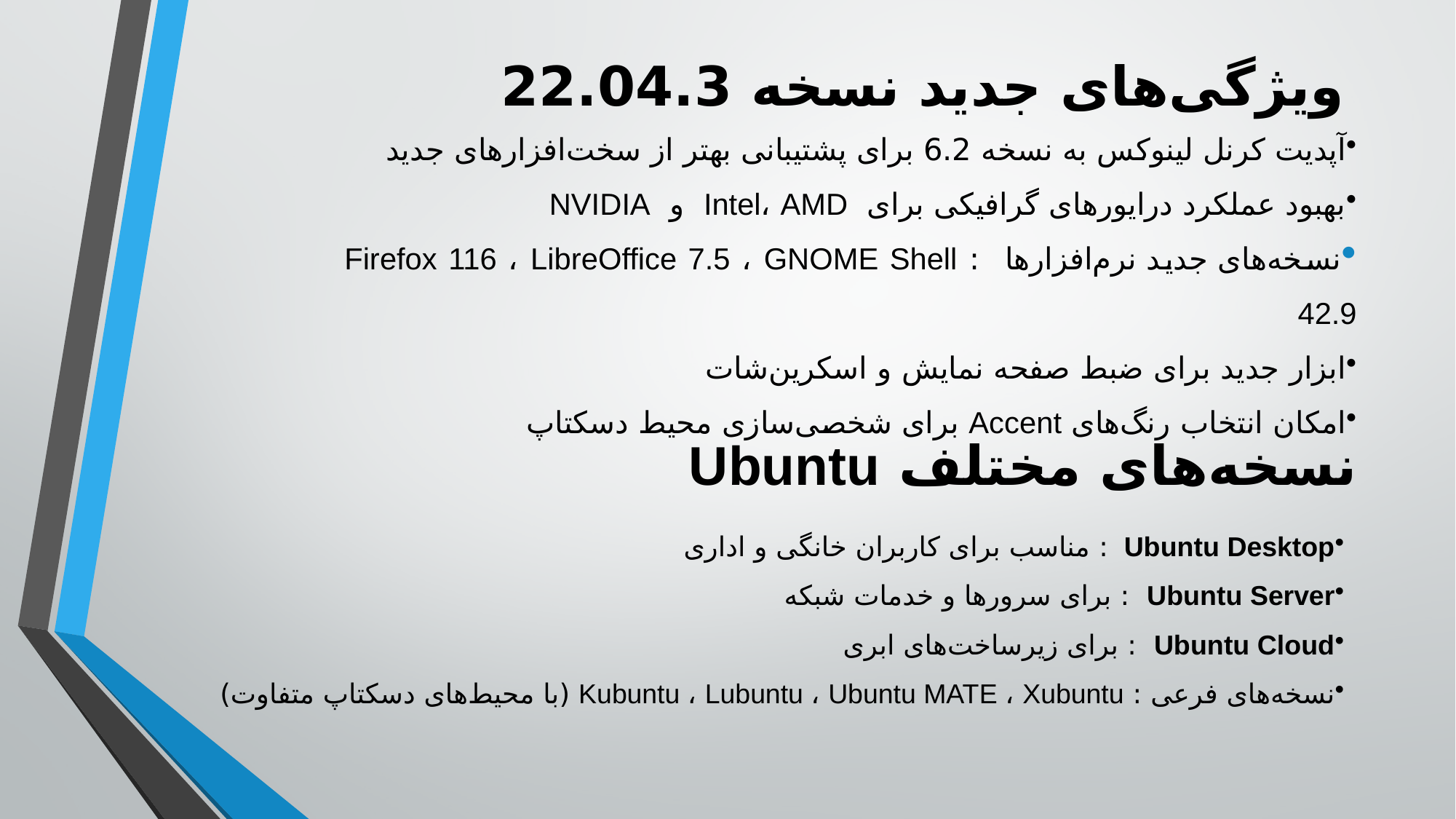

# ویژگی‌های جدید نسخه 22.04.3
آپدیت کرنل لینوکس به نسخه 6.2 برای پشتیبانی بهتر از سخت‌افزارهای جدید
بهبود عملکرد درایورهای گرافیکی برای  Intel، AMD  و  NVIDIA
نسخه‌های جدید نرم‌افزارها  : Firefox 116 ، LibreOffice 7.5 ، GNOME Shell 42.9
ابزار جدید برای ضبط صفحه نمایش و اسکرین‌شات
امکان انتخاب رنگ‌های Accent برای شخصی‌سازی محیط دسکتاپ
نسخه‌های مختلف Ubuntu
Ubuntu Desktop  : مناسب برای کاربران خانگی و اداری
Ubuntu Server  : برای سرورها و خدمات شبکه
Ubuntu Cloud  : برای زیرساخت‌های ابری
نسخه‌های فرعی : Kubuntu ، Lubuntu ، Ubuntu MATE ، Xubuntu (با محیط‌های دسکتاپ متفاوت)